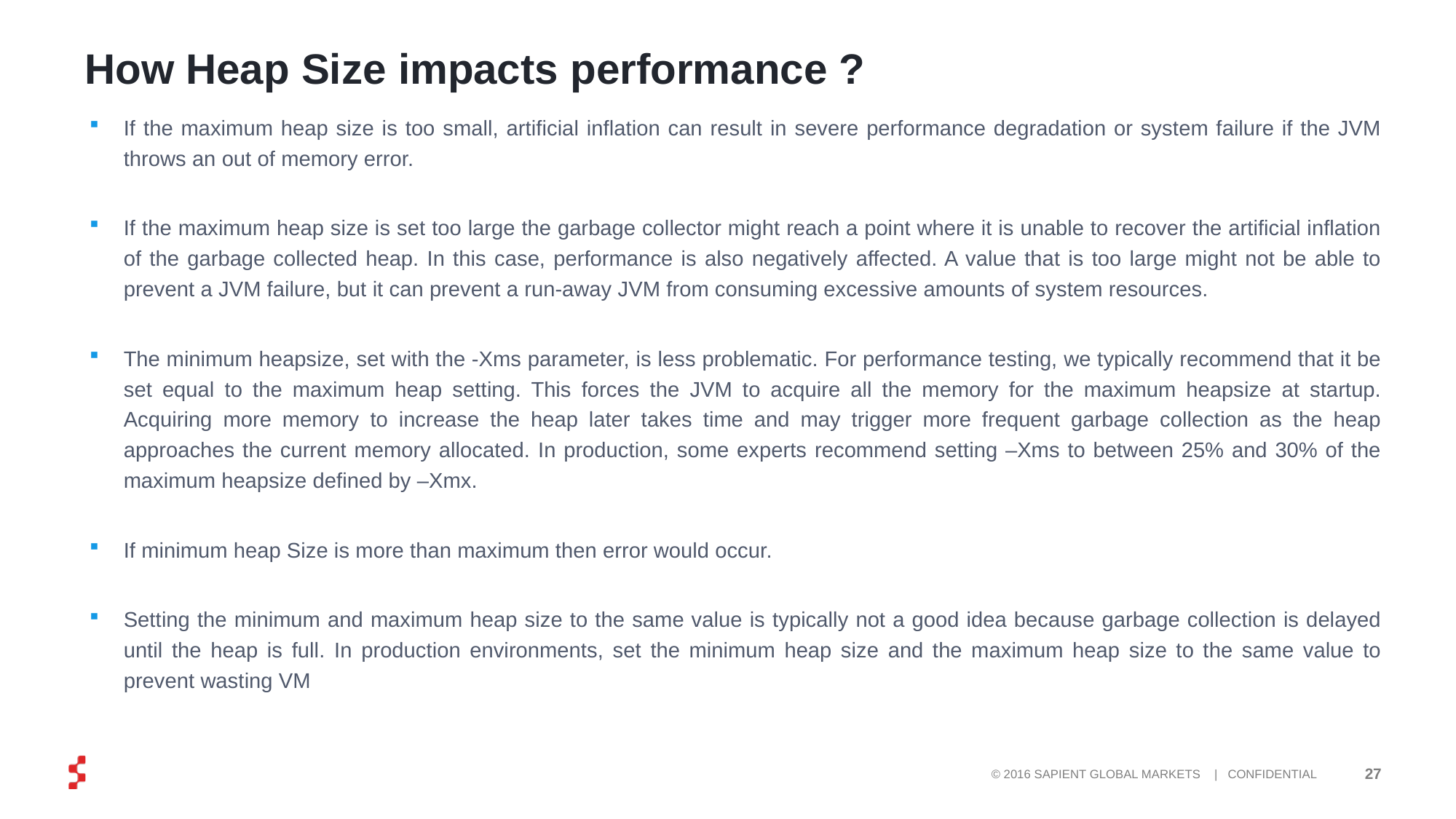

# How Heap Size impacts performance ?
If the maximum heap size is too small, artificial inflation can result in severe performance degradation or system failure if the JVM throws an out of memory error.

If the maximum heap size is set too large the garbage collector might reach a point where it is unable to recover the artificial inflation of the garbage collected heap. In this case, performance is also negatively affected. A value that is too large might not be able to prevent a JVM failure, but it can prevent a run-away JVM from consuming excessive amounts of system resources.

The minimum heapsize, set with the -Xms parameter, is less problematic. For performance testing, we typically recommend that it be set equal to the maximum heap setting. This forces the JVM to acquire all the memory for the maximum heapsize at startup. Acquiring more memory to increase the heap later takes time and may trigger more frequent garbage collection as the heap approaches the current memory allocated. In production, some experts recommend setting –Xms to between 25% and 30% of the maximum heapsize defined by –Xmx.

If minimum heap Size is more than maximum then error would occur.

Setting the minimum and maximum heap size to the same value is typically not a good idea because garbage collection is delayed until the heap is full. In production environments, set the minimum heap size and the maximum heap size to the same value to prevent wasting VM